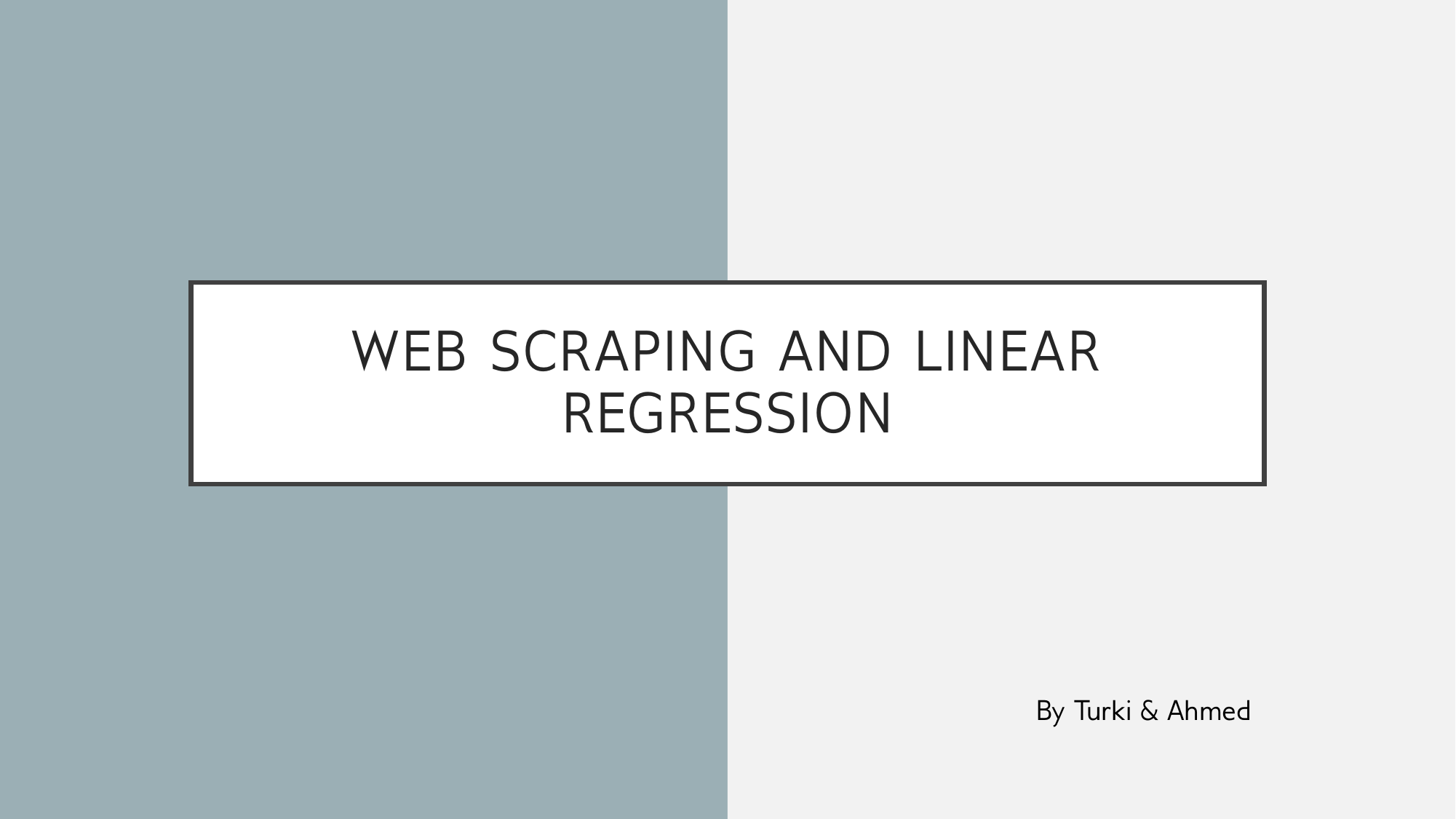

# WEB SCRAPING AND LINEAR REGRESSION

By Turki & Ahmed